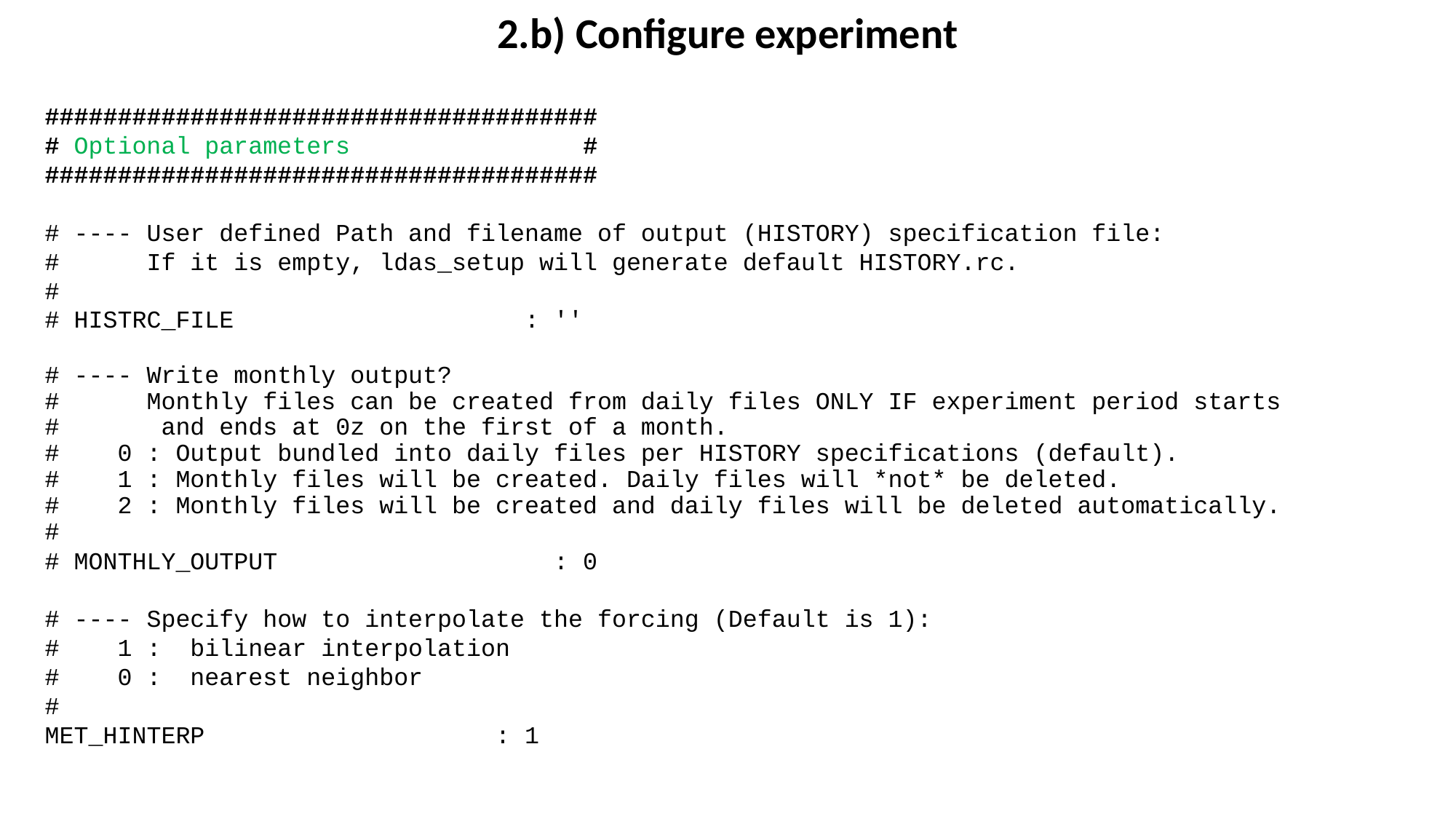

2.b) Configure experiment
######################################
# Optional parameters                #
######################################

# ---- User defined Path and filename of output (HISTORY) specification file:
#      If it is empty, ldas_setup will generate default HISTORY.rc.
#
# HISTRC_FILE                    : ''

# ---- Write monthly output?
#      Monthly files can be created from daily files ONLY IF experiment period starts
#       and ends at 0z on the first of a month.
#    0 : Output bundled into daily files per HISTORY specifications (default).
#    1 : Monthly files will be created. Daily files will *not* be deleted.
#    2 : Monthly files will be created and daily files will be deleted automatically.
#
# MONTHLY_OUTPUT                   : 0

# ---- Specify how to interpolate the forcing (Default is 1):
#    1 :  bilinear interpolation
#    0 :  nearest neighbor
#
MET_HINTERP                    : 1